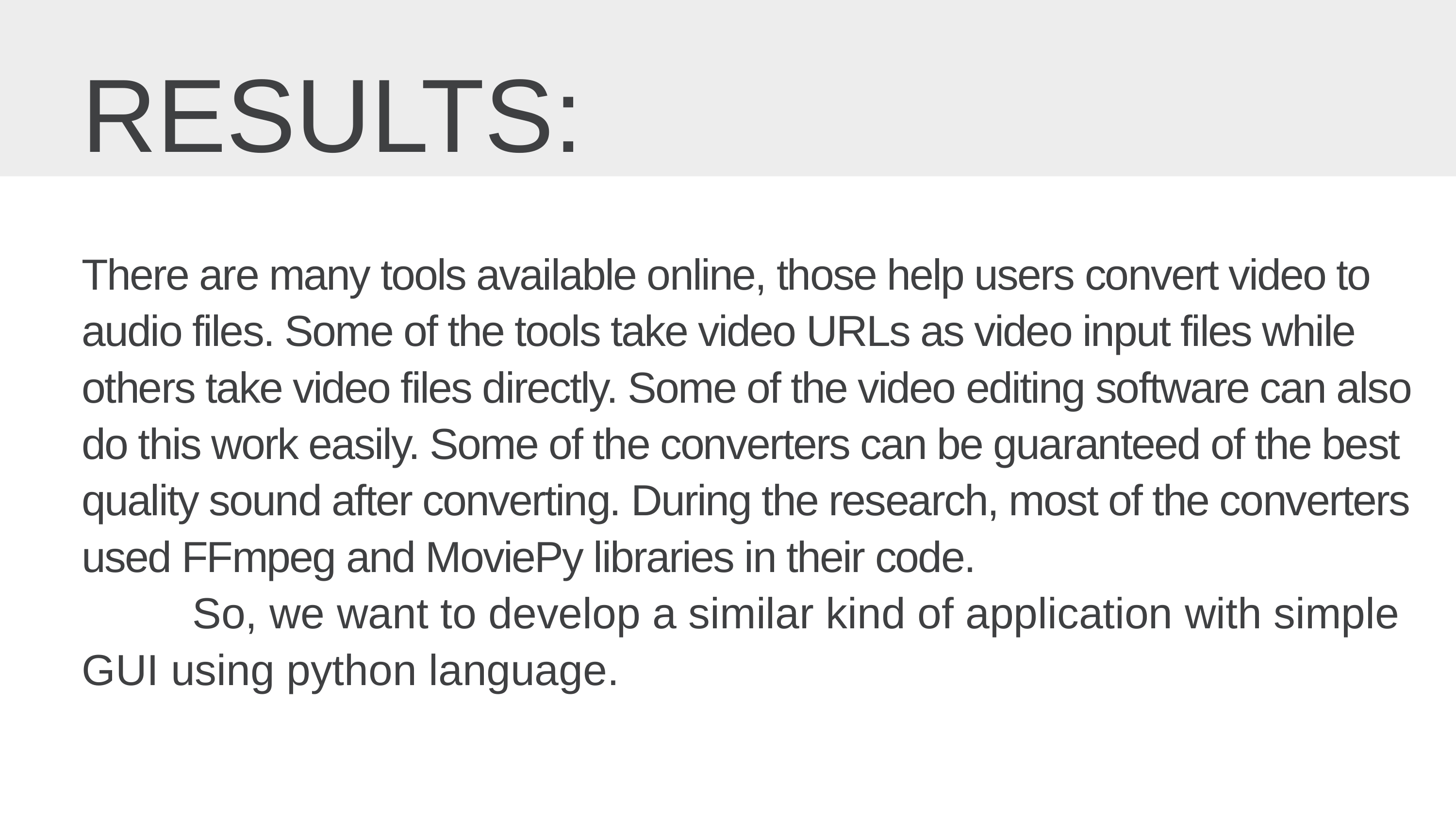

RESULTS:
There are many tools available online, those help users convert video to audio files. Some of the tools take video URLs as video input files while others take video files directly. Some of the video editing software can also do this work easily. Some of the converters can be guaranteed of the best quality sound after converting. During the research, most of the converters used FFmpeg and MoviePy libraries in their code.
          So, we want to develop a similar kind of application with simple GUI using python language.